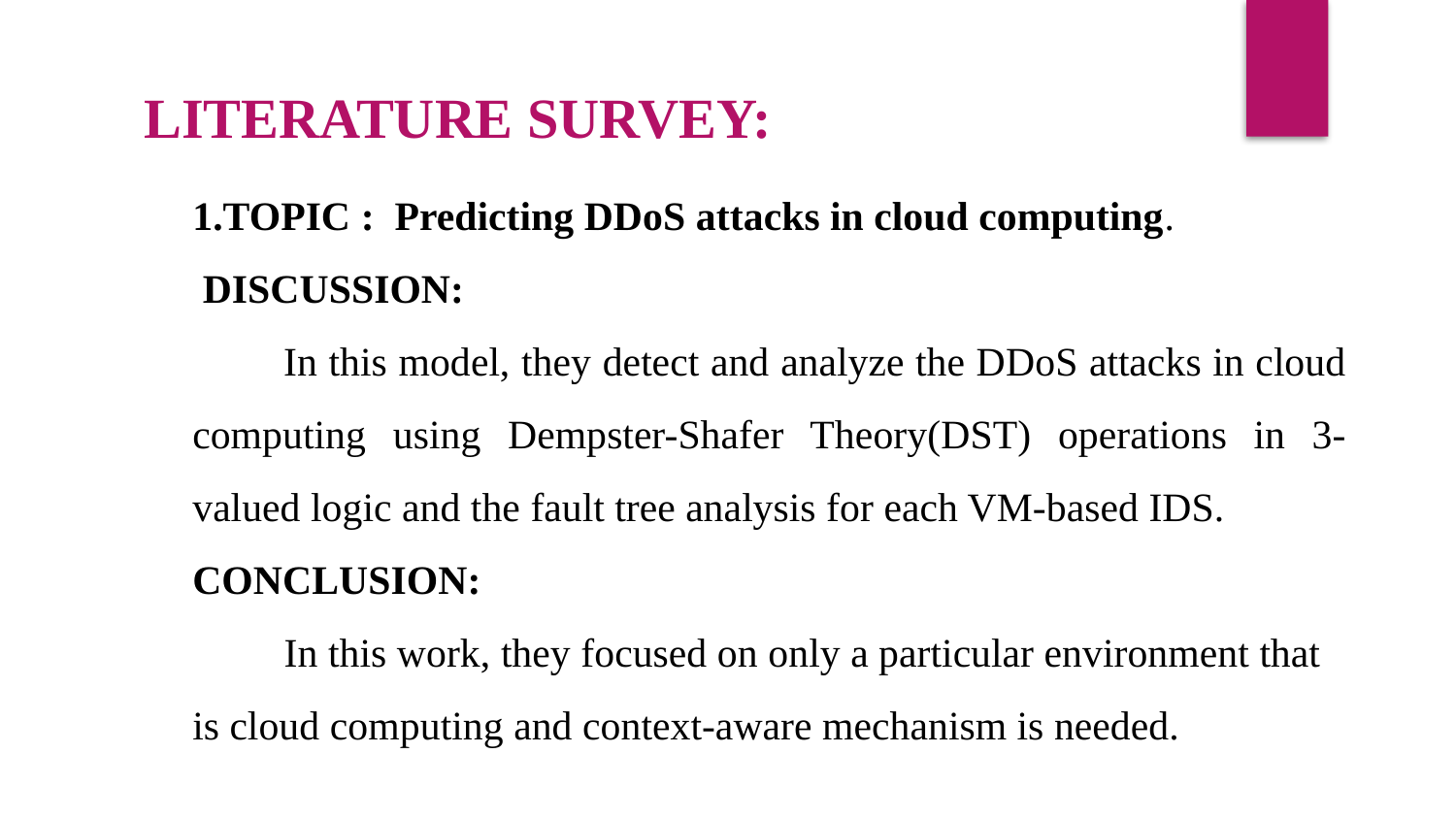

LITERATURE SURVEY:
1.TOPIC :  Predicting DDoS attacks in cloud computing.
 DISCUSSION:
        In this model, they detect and analyze the DDoS attacks in cloud computing using Dempster-Shafer Theory(DST) operations in 3-valued logic and the fault tree analysis for each VM-based IDS.
CONCLUSION:
         In this work, they focused on only a particular environment that is cloud computing and context-aware mechanism is needed.